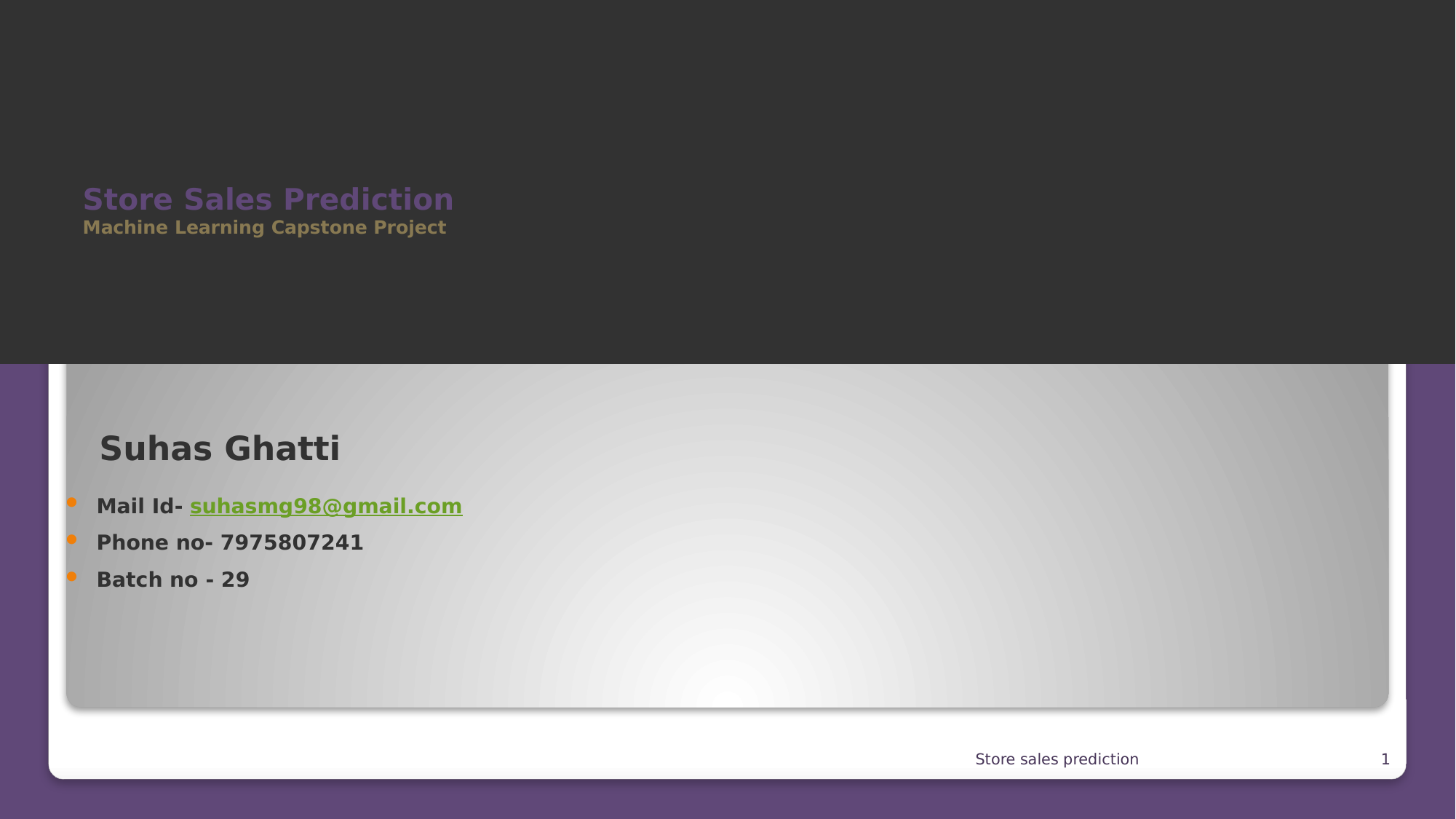

# Store Sales Prediction Machine Learning Capstone Project
Suhas Ghatti

Mail Id- suhasmg98@gmail.com
Phone no- 7975807241
Batch no - 29

Store sales prediction
1